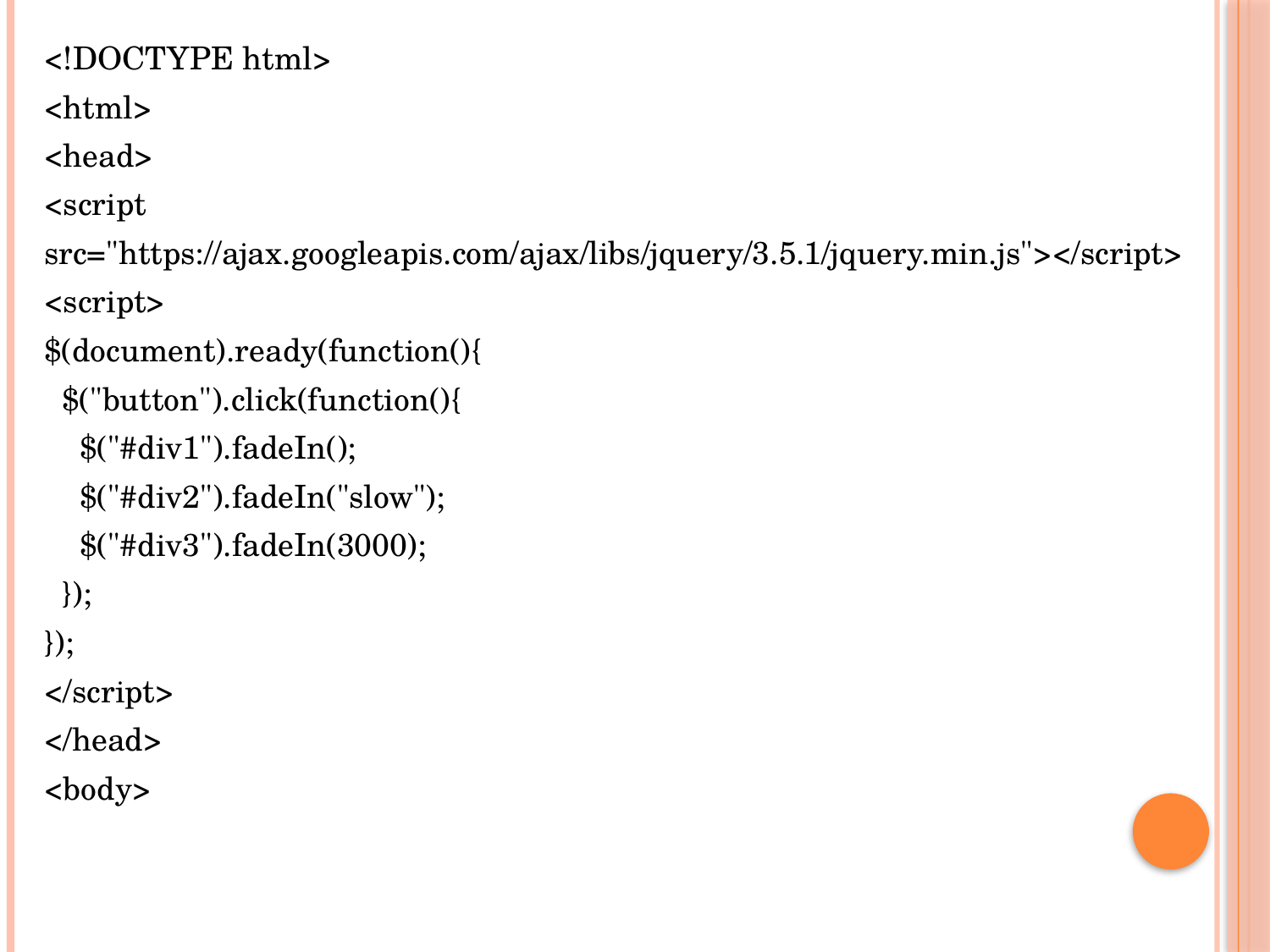

<!DOCTYPE html>
<html>
<head>
<script
src="https://ajax.googleapis.com/ajax/libs/jquery/3.5.1/jquery.min.js"></script>
<script>
$(document).ready(function(){
  $("button").click(function(){
    $("#div1").fadeIn();
    $("#div2").fadeIn("slow");
    $("#div3").fadeIn(3000);
  });
});
</script>
</head>
<body>